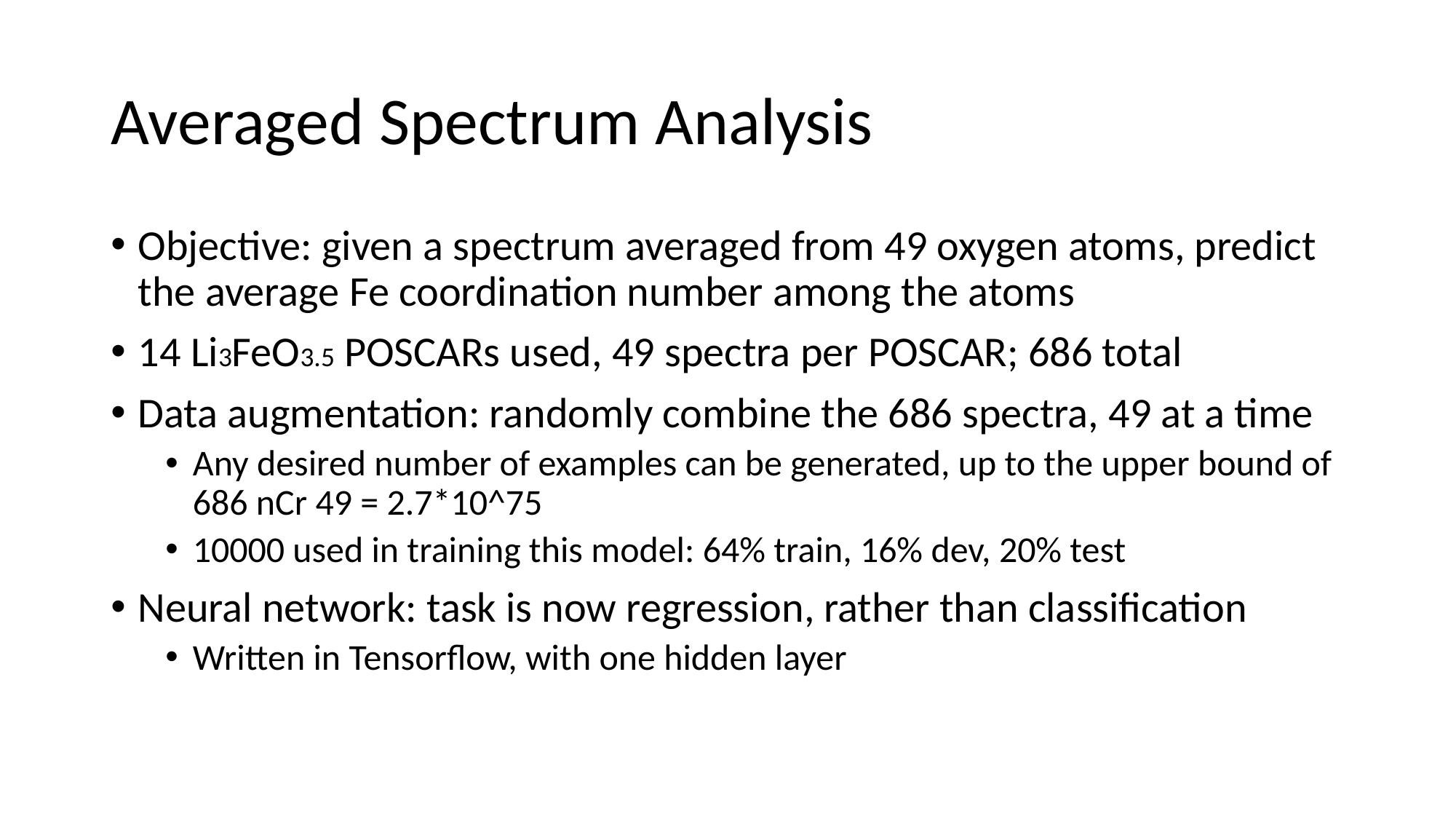

# Averaged Spectrum Analysis
Objective: given a spectrum averaged from 49 oxygen atoms, predict the average Fe coordination number among the atoms
14 Li3FeO3.5 POSCARs used, 49 spectra per POSCAR; 686 total
Data augmentation: randomly combine the 686 spectra, 49 at a time
Any desired number of examples can be generated, up to the upper bound of 686 nCr 49 = 2.7*10^75
10000 used in training this model: 64% train, 16% dev, 20% test
Neural network: task is now regression, rather than classification
Written in Tensorflow, with one hidden layer